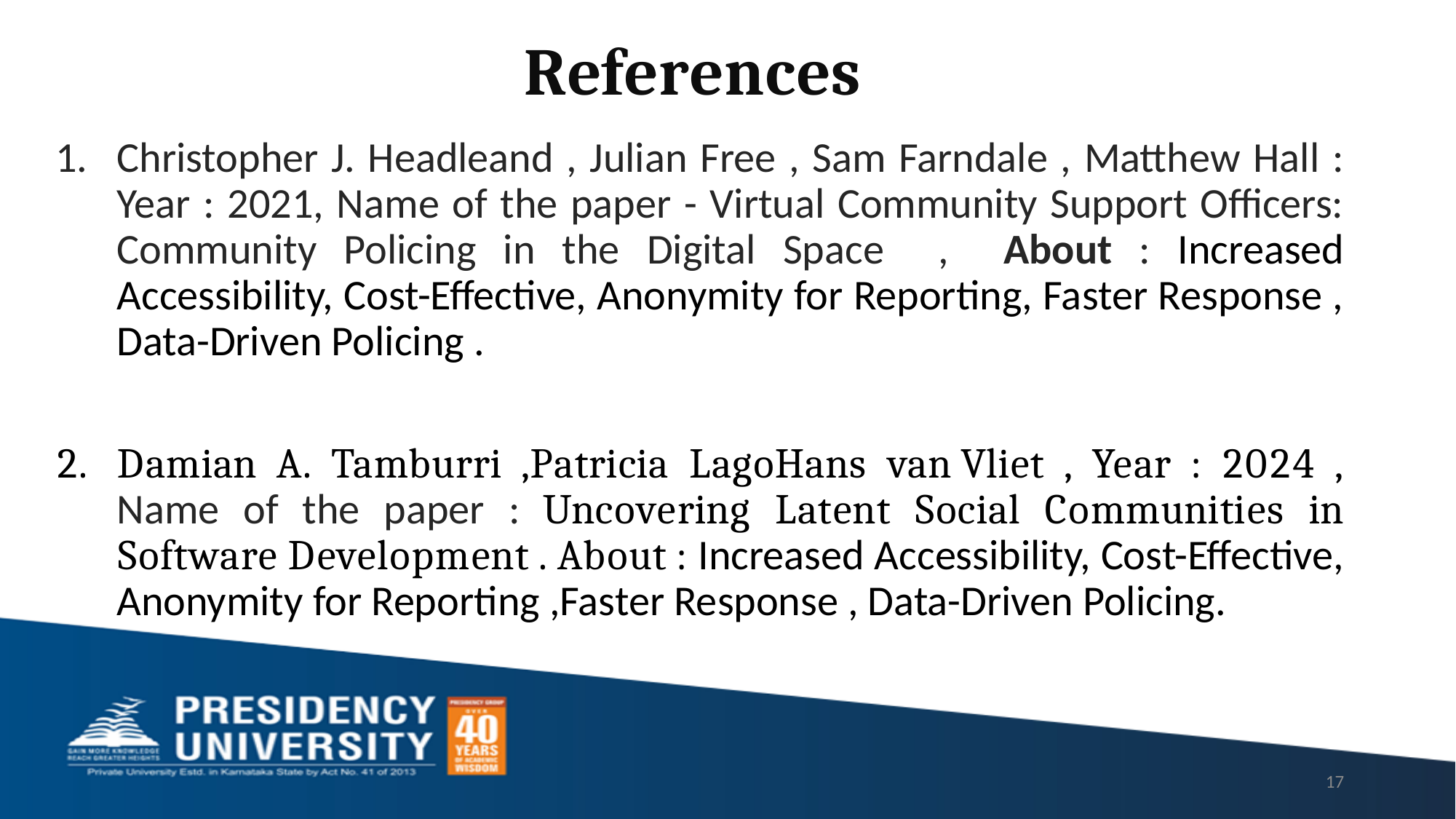

# References
Christopher J. Headleand , Julian Free , Sam Farndale , Matthew Hall : Year : 2021, Name of the paper - Virtual Community Support Officers: Community Policing in the Digital Space  ,  About : Increased Accessibility, Cost-Effective, Anonymity for Reporting, Faster Response , Data-Driven Policing .

Damian A. Tamburri ,Patricia LagoHans van Vliet , Year : 2024 , Name of the paper : Uncovering Latent Social Communities in Software Development . About : Increased Accessibility, Cost-Effective, Anonymity for Reporting ,Faster Response , Data-Driven Policing.

17